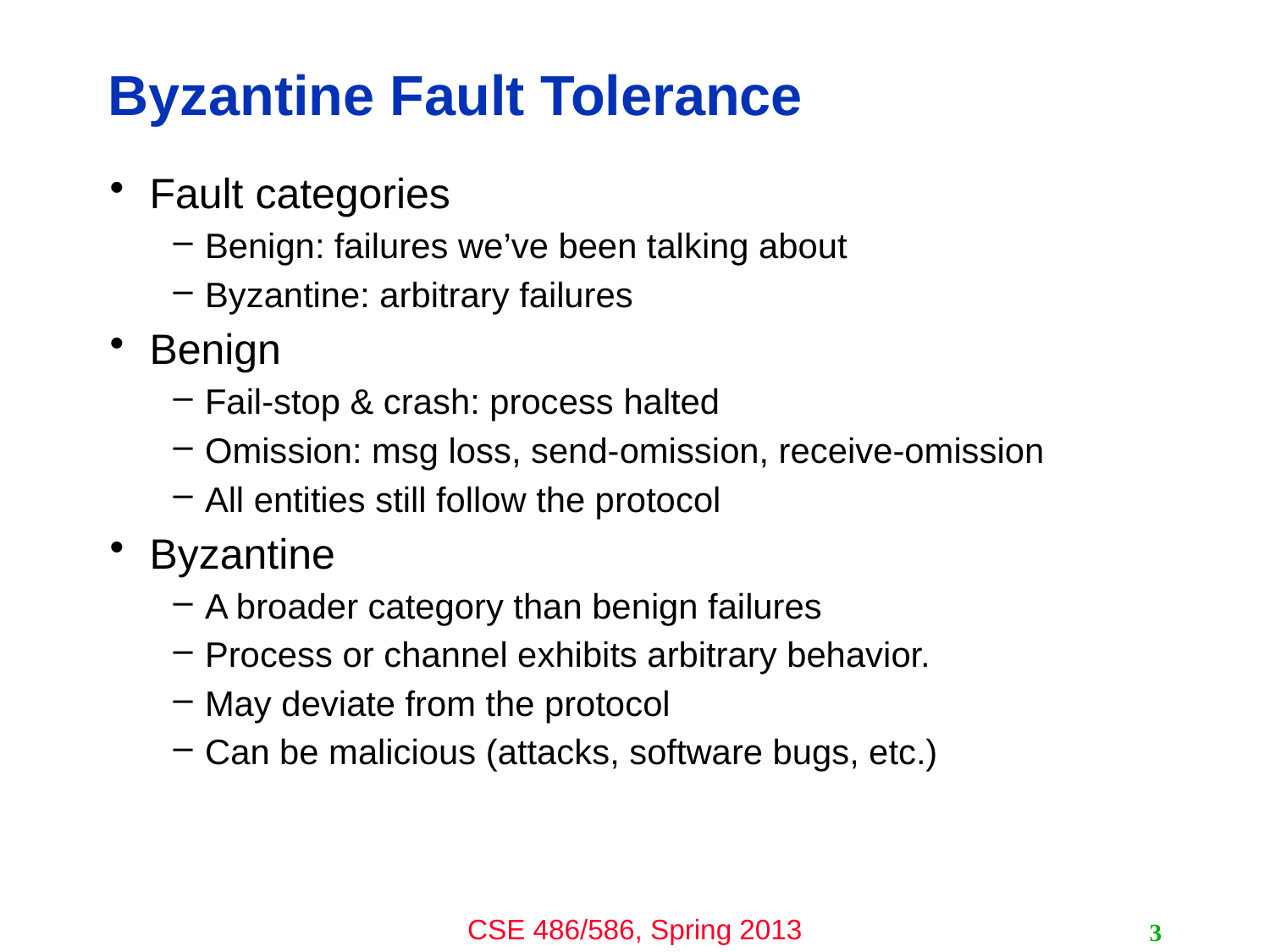

# Byzantine Fault Tolerance
Fault categories
Benign: failures we’ve been talking about
Byzantine: arbitrary failures
Benign
Fail-stop & crash: process halted
Omission: msg loss, send-omission, receive-omission
All entities still follow the protocol
Byzantine
A broader category than benign failures
Process or channel exhibits arbitrary behavior.
May deviate from the protocol
Can be malicious (attacks, software bugs, etc.)
3